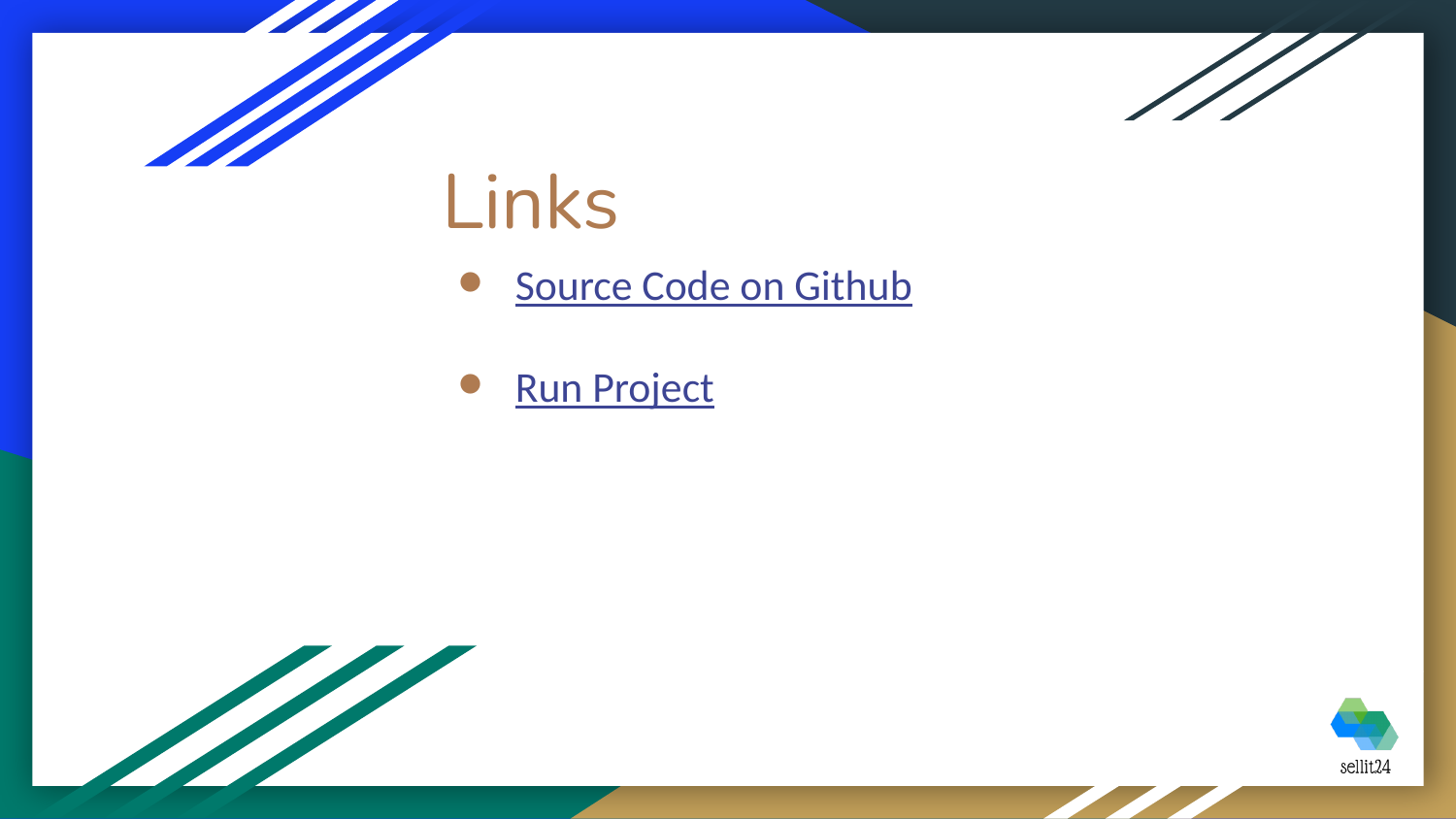

# Links
Source Code on Github

Run Project